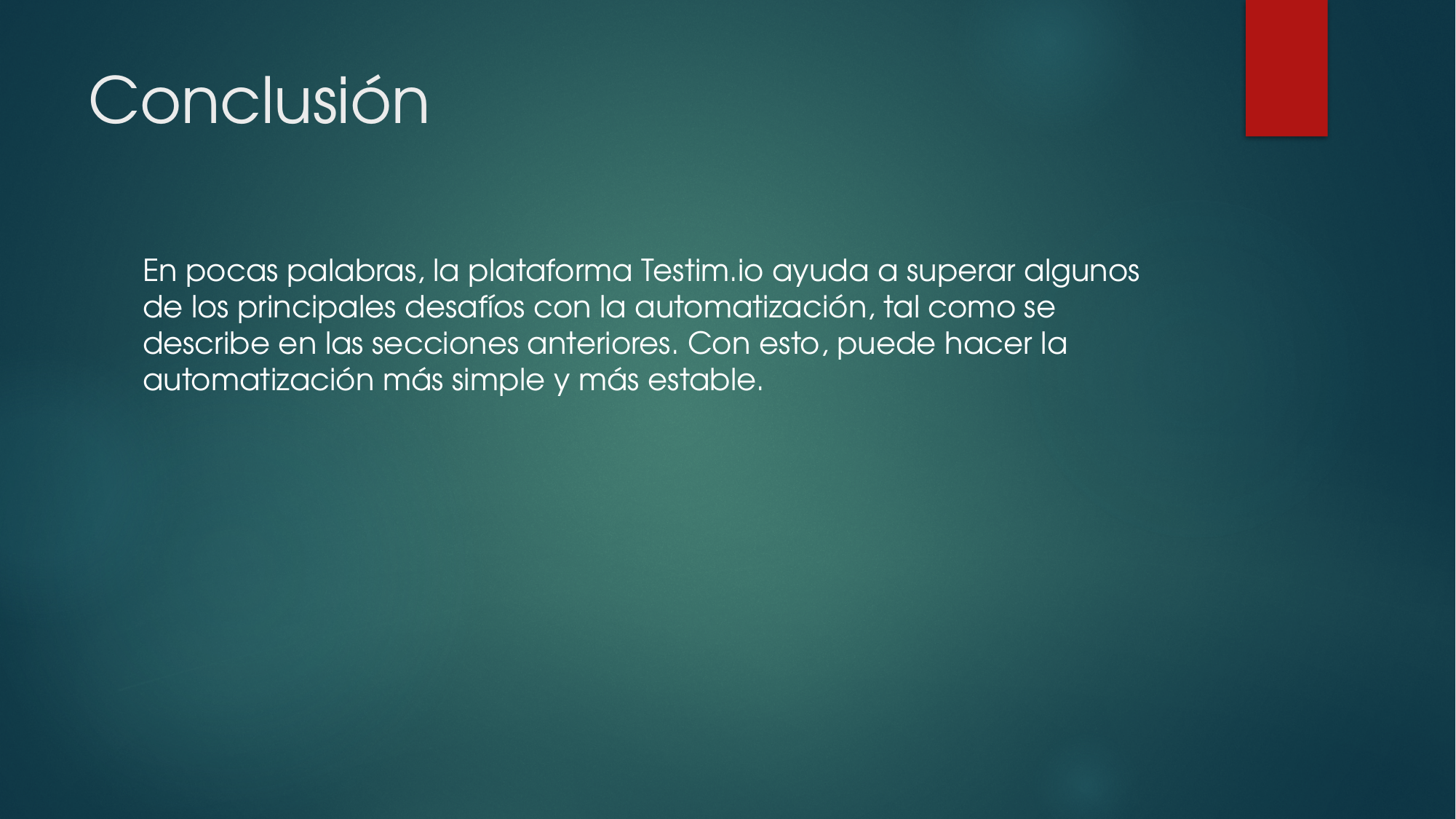

# Conclusión
En pocas palabras, la plataforma Testim.io ayuda a superar algunos de los principales desafíos con la automatización, tal como se describe en las secciones anteriores. Con esto, puede hacer la automatización más simple y más estable.